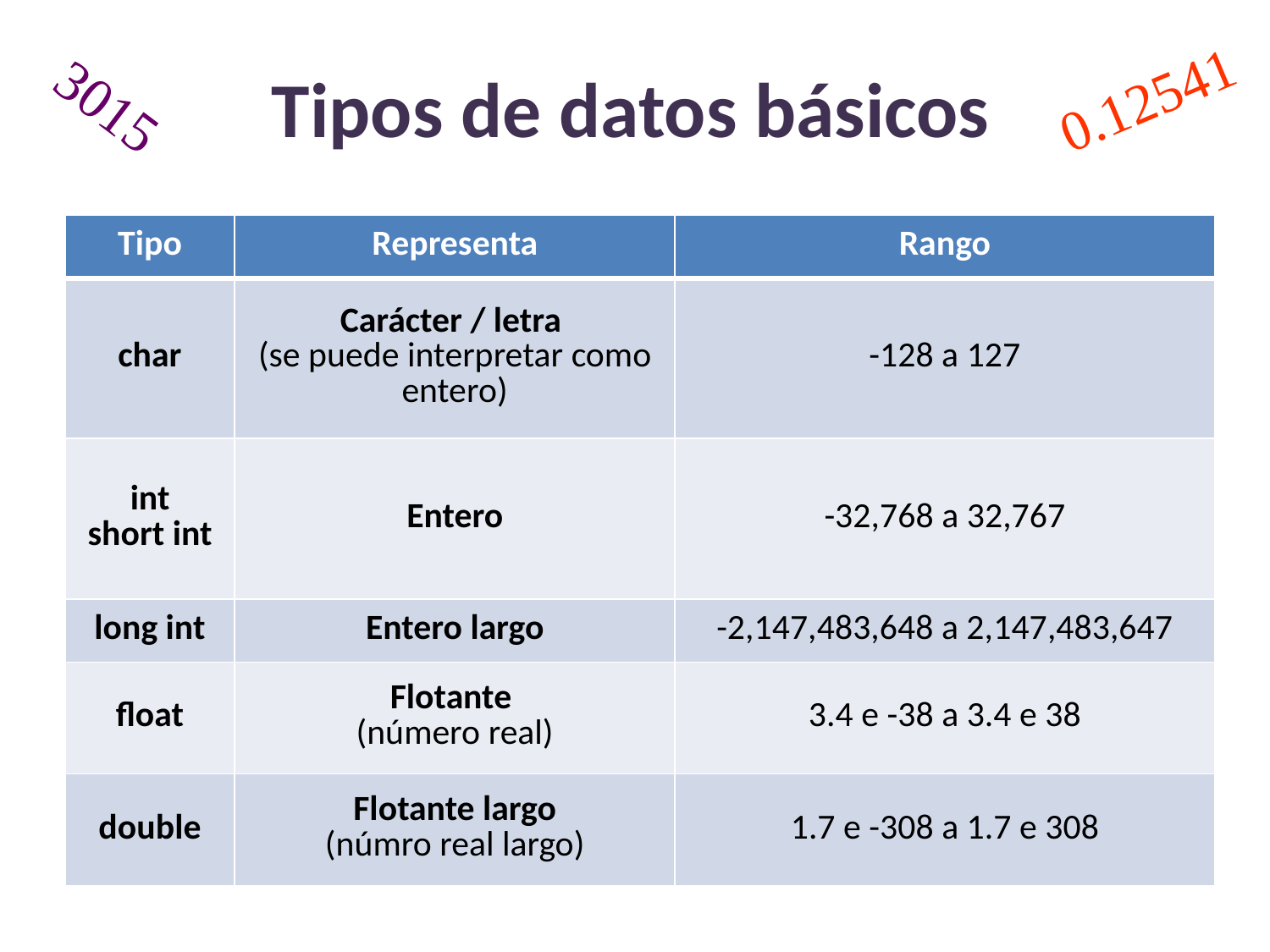

# Tipos de datos básicos
0.12541
3015
| Tipo | Representa | Rango |
| --- | --- | --- |
| char | Carácter / letra (se puede interpretar como entero) | -128 a 127 |
| int short int | Entero | -32,768 a 32,767 |
| long int | Entero largo | -2,147,483,648 a 2,147,483,647 |
| float | Flotante (número real) | 3.4 e -38 a 3.4 e 38 |
| double | Flotante largo (númro real largo) | 1.7 e -308 a 1.7 e 308 |